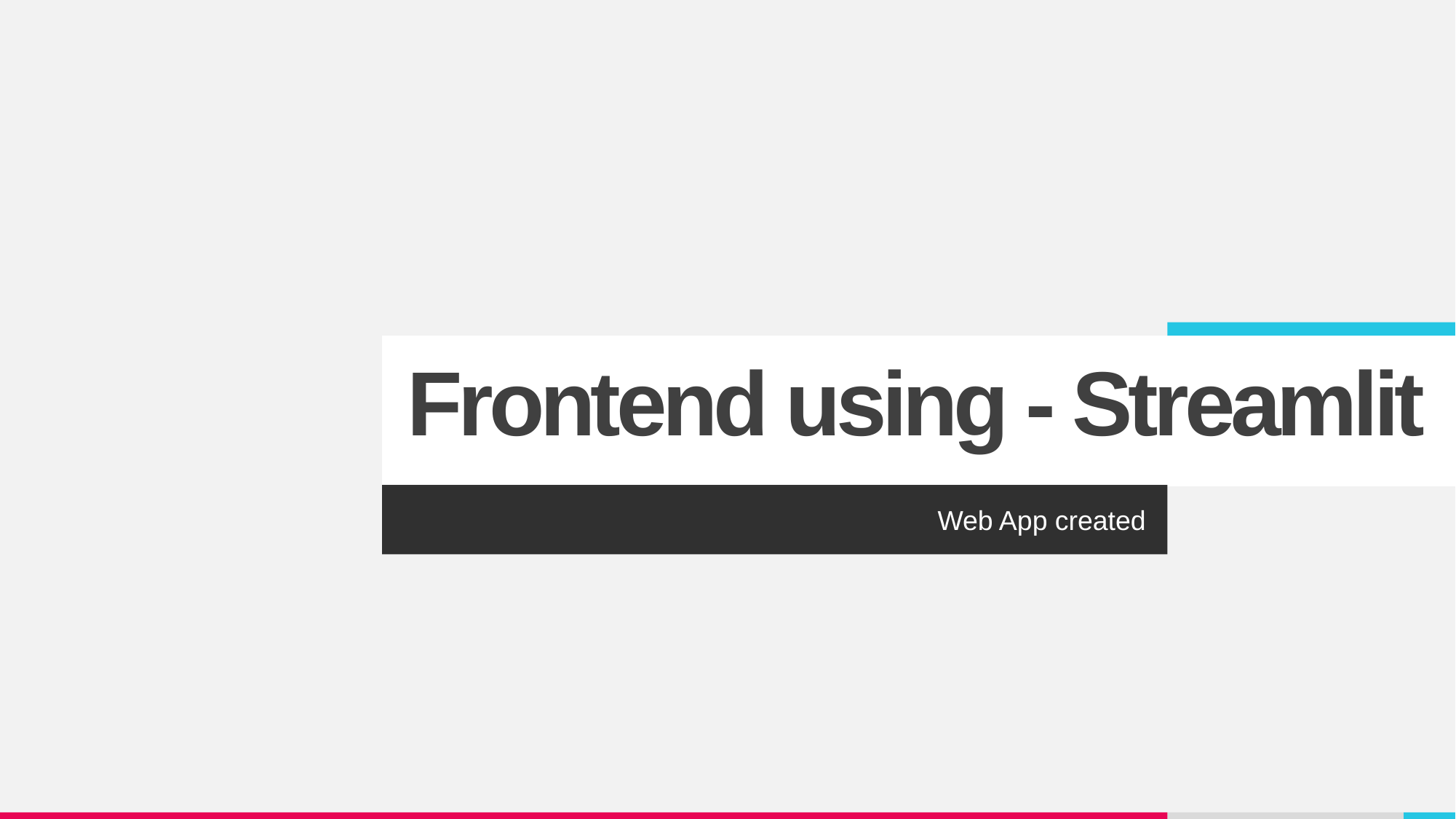

# Frontend using - Streamlit
Web App created